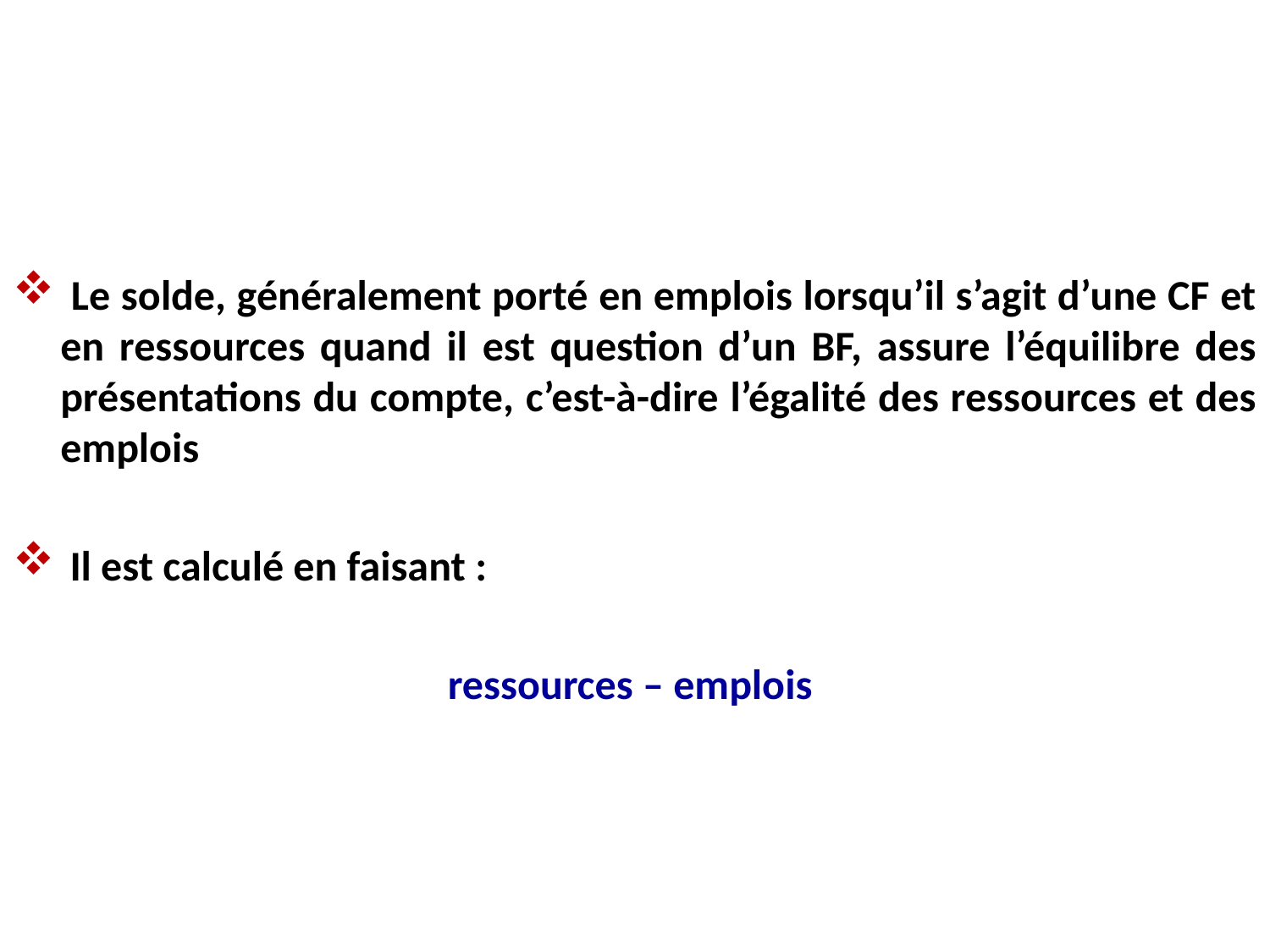

Le solde, généralement porté en emplois lorsqu’il s’agit d’une CF et en ressources quand il est question d’un BF, assure l’équilibre des présentations du compte, c’est-à-dire l’égalité des ressources et des emplois

 Il est calculé en faisant :

ressources – emplois